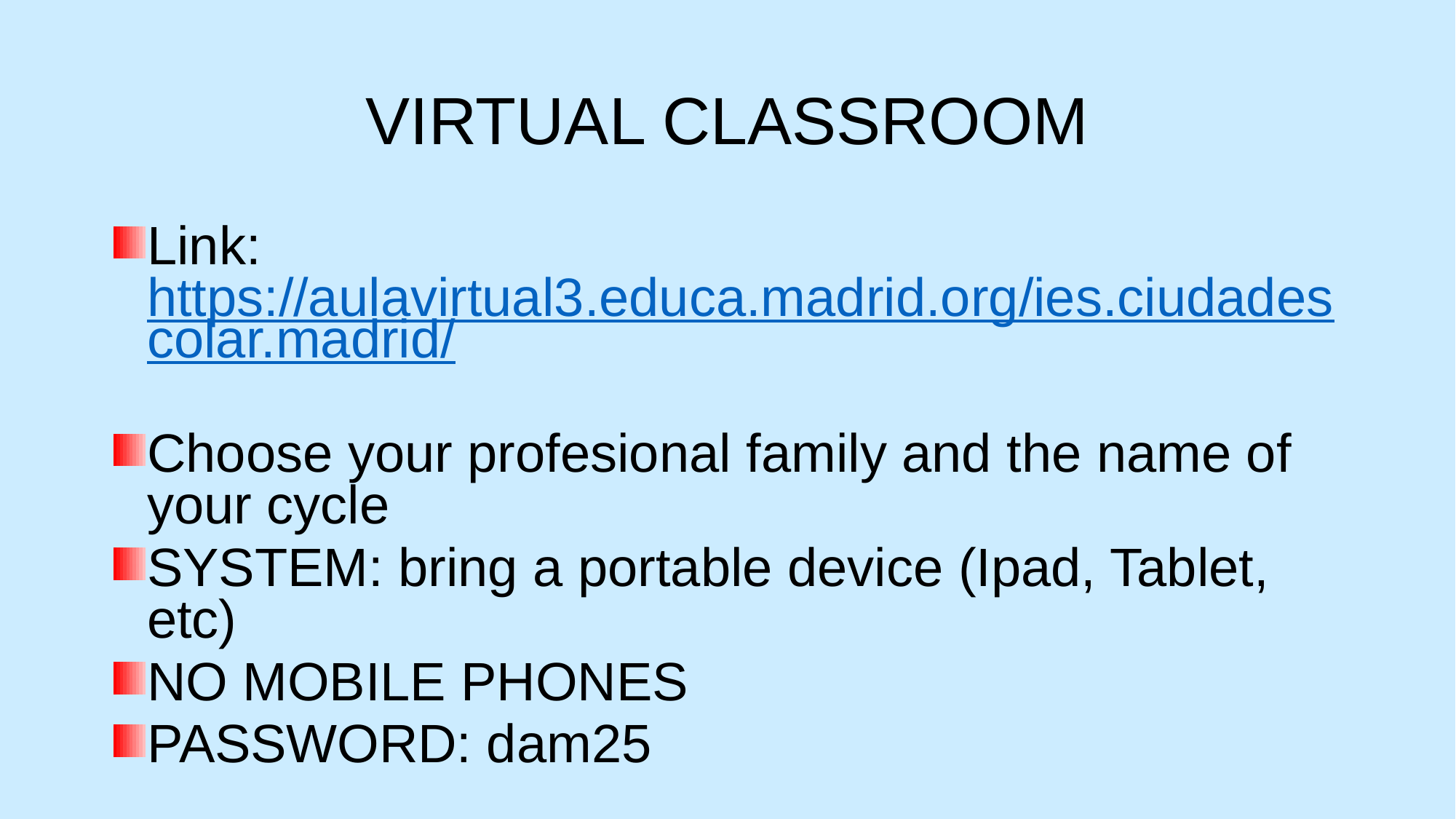

# VIRTUAL CLASSROOM
Link: https://aulavirtual3.educa.madrid.org/ies.ciudadescolar.madrid/
Choose your profesional family and the name of your cycle
SYSTEM: bring a portable device (Ipad, Tablet, etc)
NO MOBILE PHONES
PASSWORD: dam25